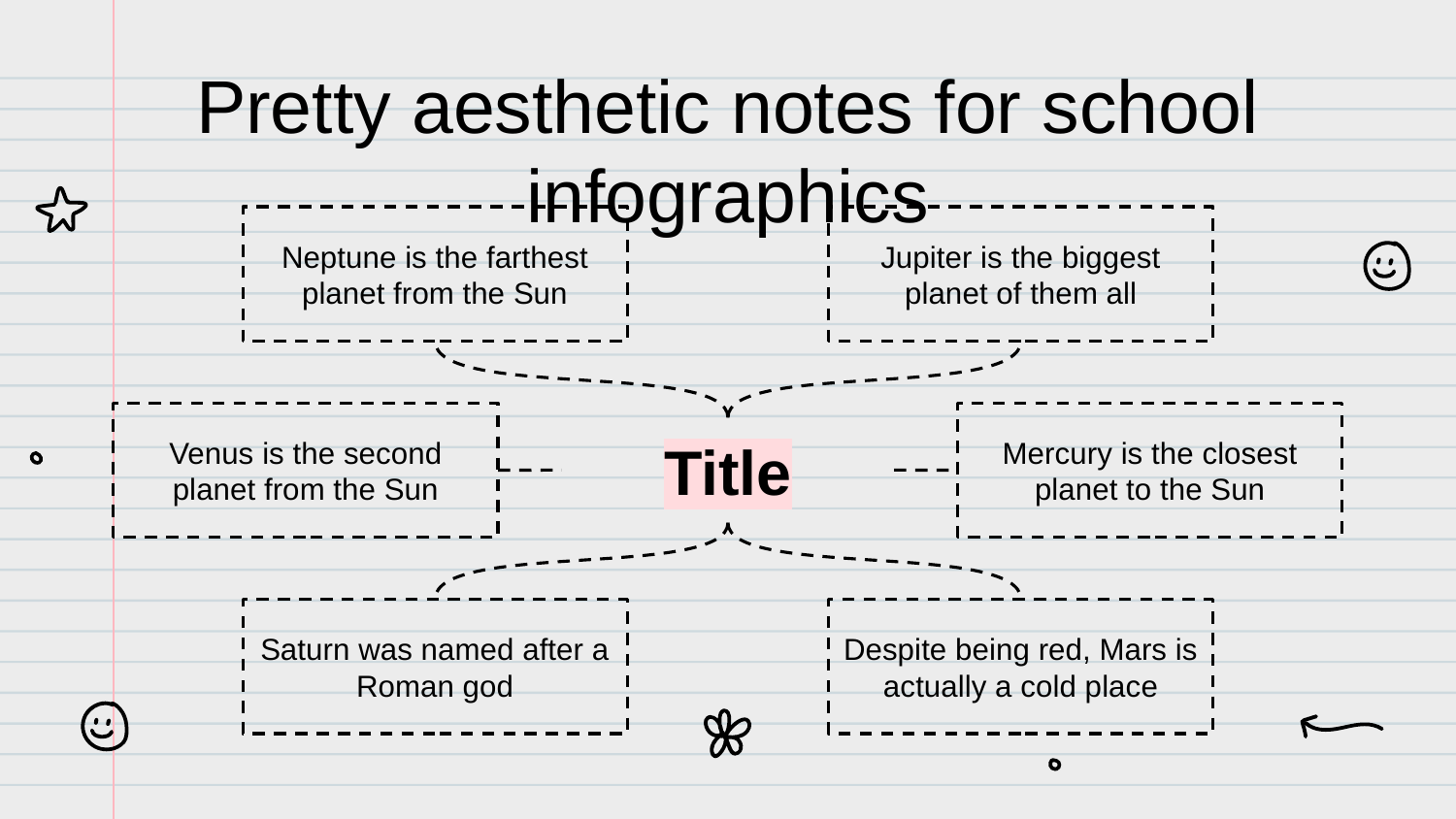

# Pretty aesthetic notes for school infographics
Neptune is the farthest planet from the Sun
Jupiter is the biggest planet of them all
Venus is the second planet from the Sun
Mercury is the closest planet to the Sun
Title
Saturn was named after a Roman god
Despite being red, Mars is actually a cold place